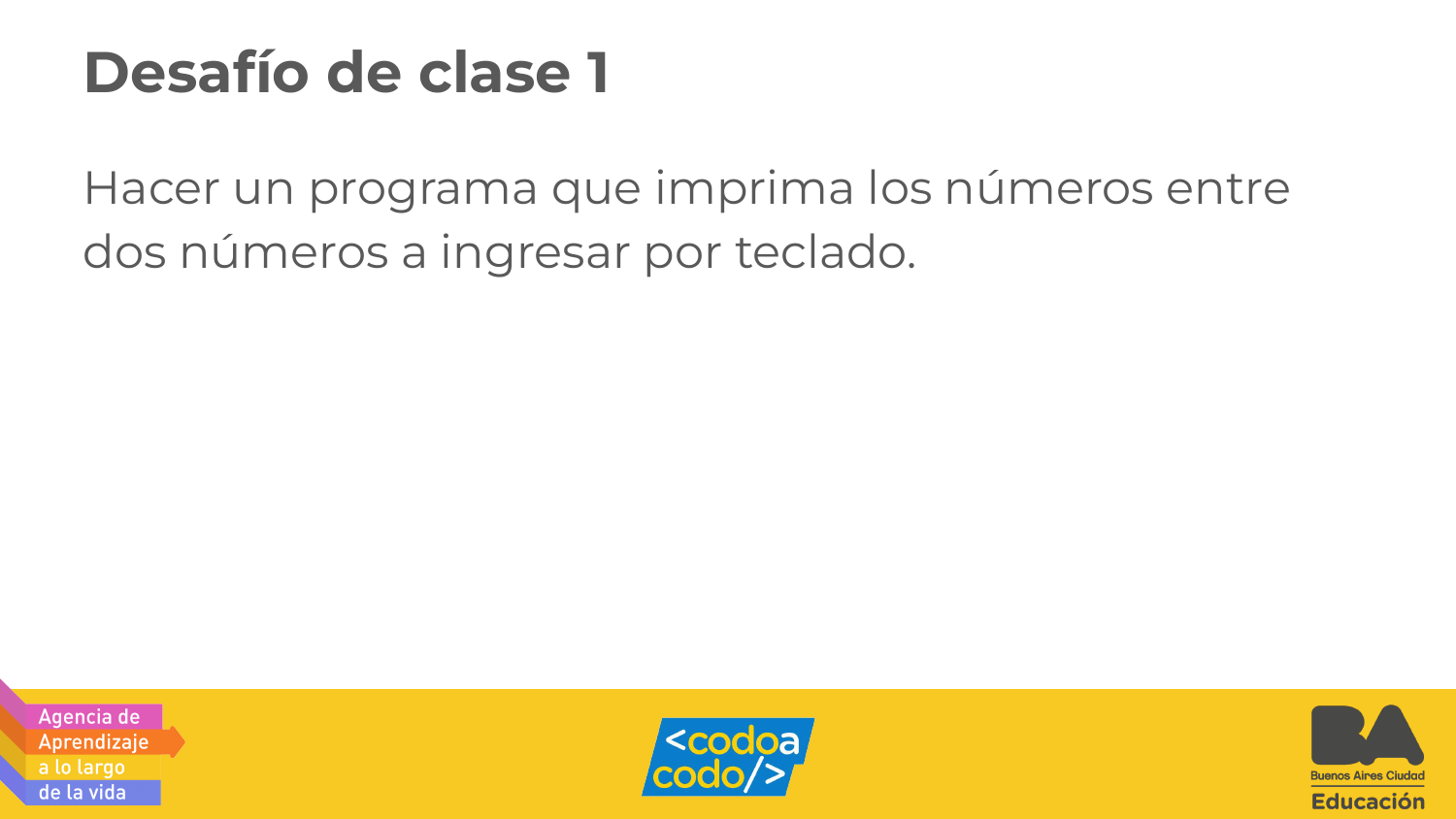

# Desafío de clase 1
Hacer un programa que imprima los números entre dos números a ingresar por teclado.